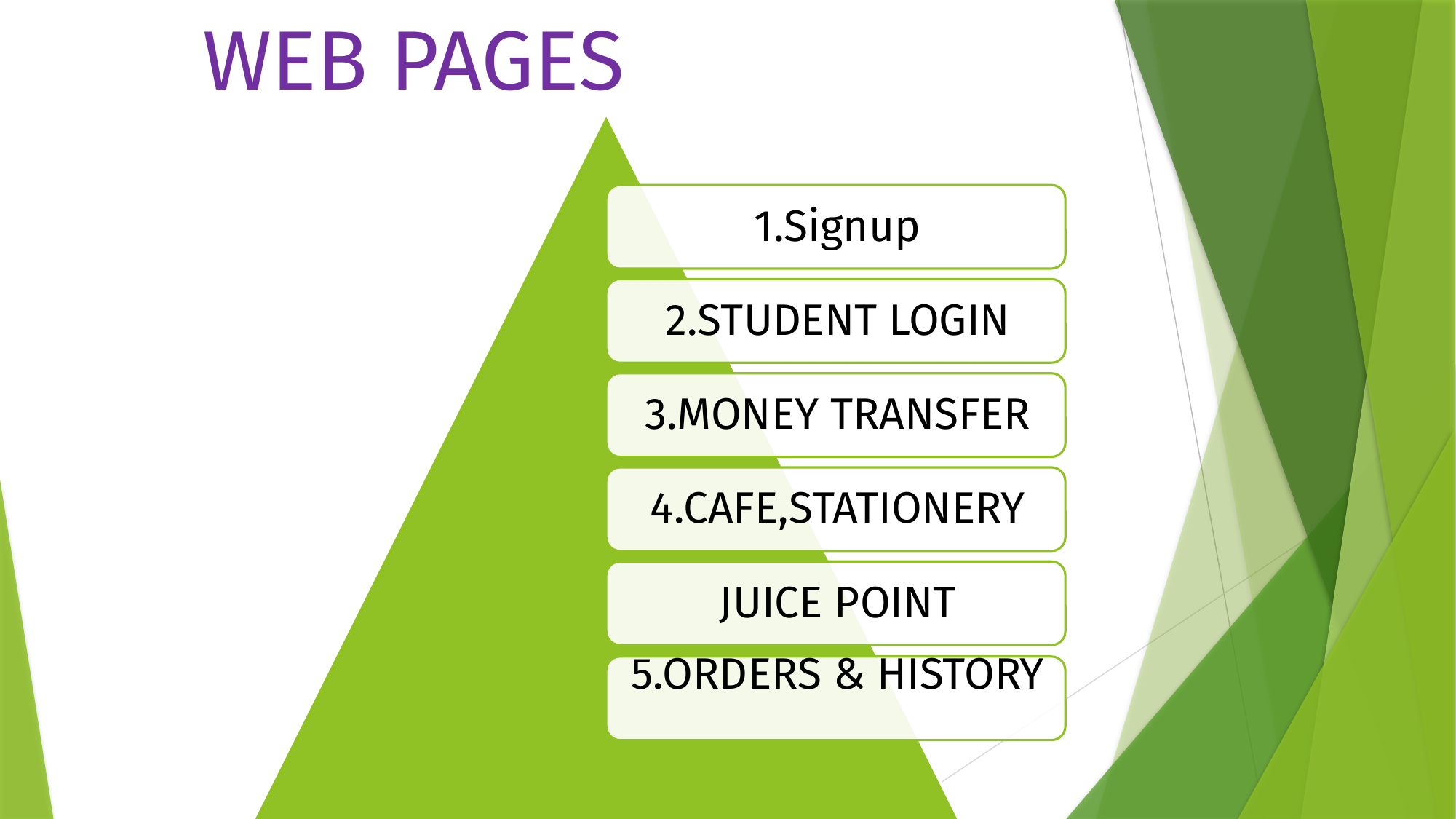

# WEB PAGES
1.Signup
2.STUDENT LOGIN
3.MONEY TRANSFER
4.CAFE,STATIONERY
JUICE POINT
5.ORDERS & HISTORY